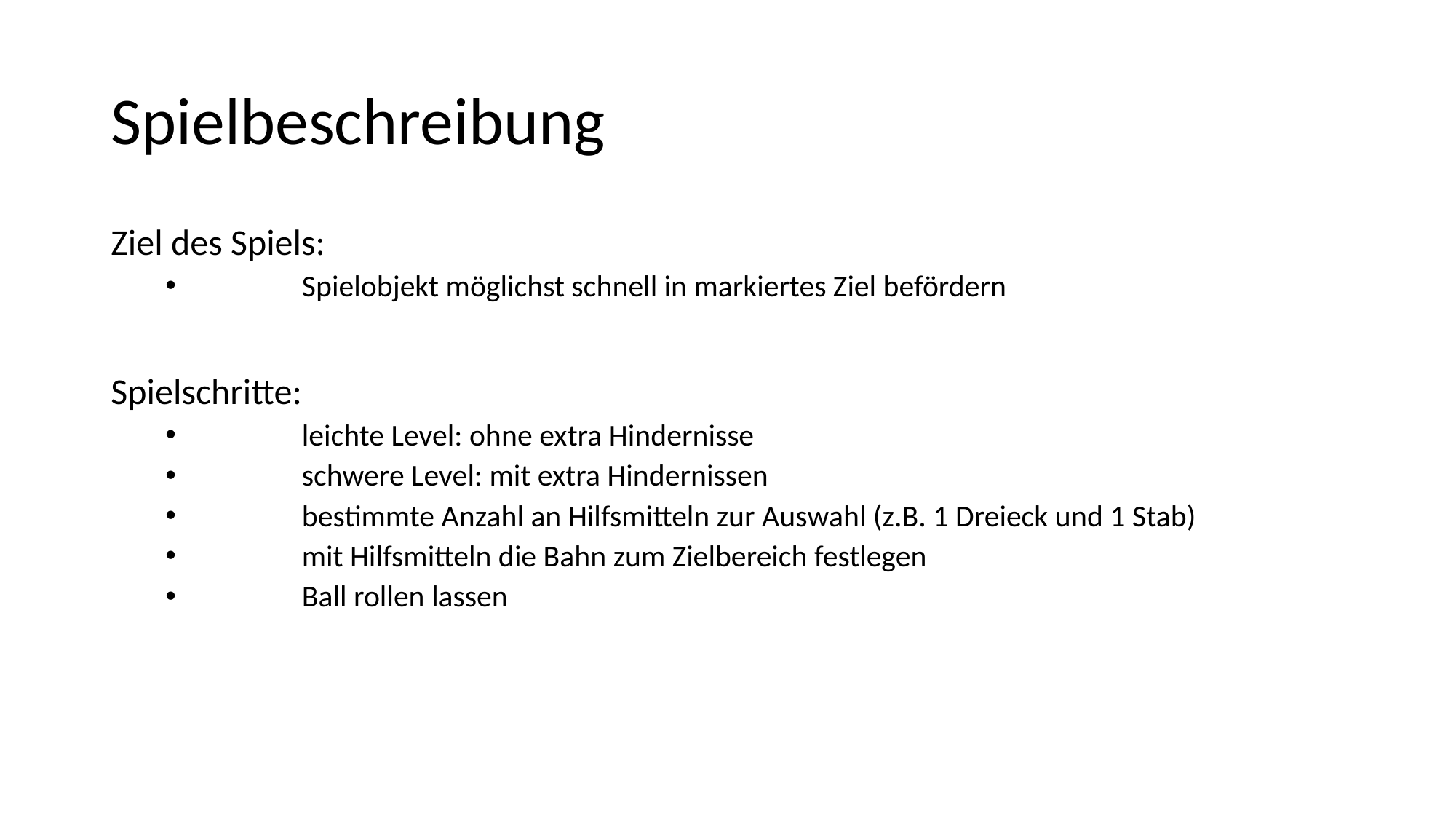

# Spielbeschreibung
Ziel des Spiels:
	Spielobjekt möglichst schnell in markiertes Ziel befördern

Spielschritte:
	leichte Level: ohne extra Hindernisse
	schwere Level: mit extra Hindernissen
	bestimmte Anzahl an Hilfsmitteln zur Auswahl (z.B. 1 Dreieck und 1 Stab)
	mit Hilfsmitteln die Bahn zum Zielbereich festlegen
	Ball rollen lassen